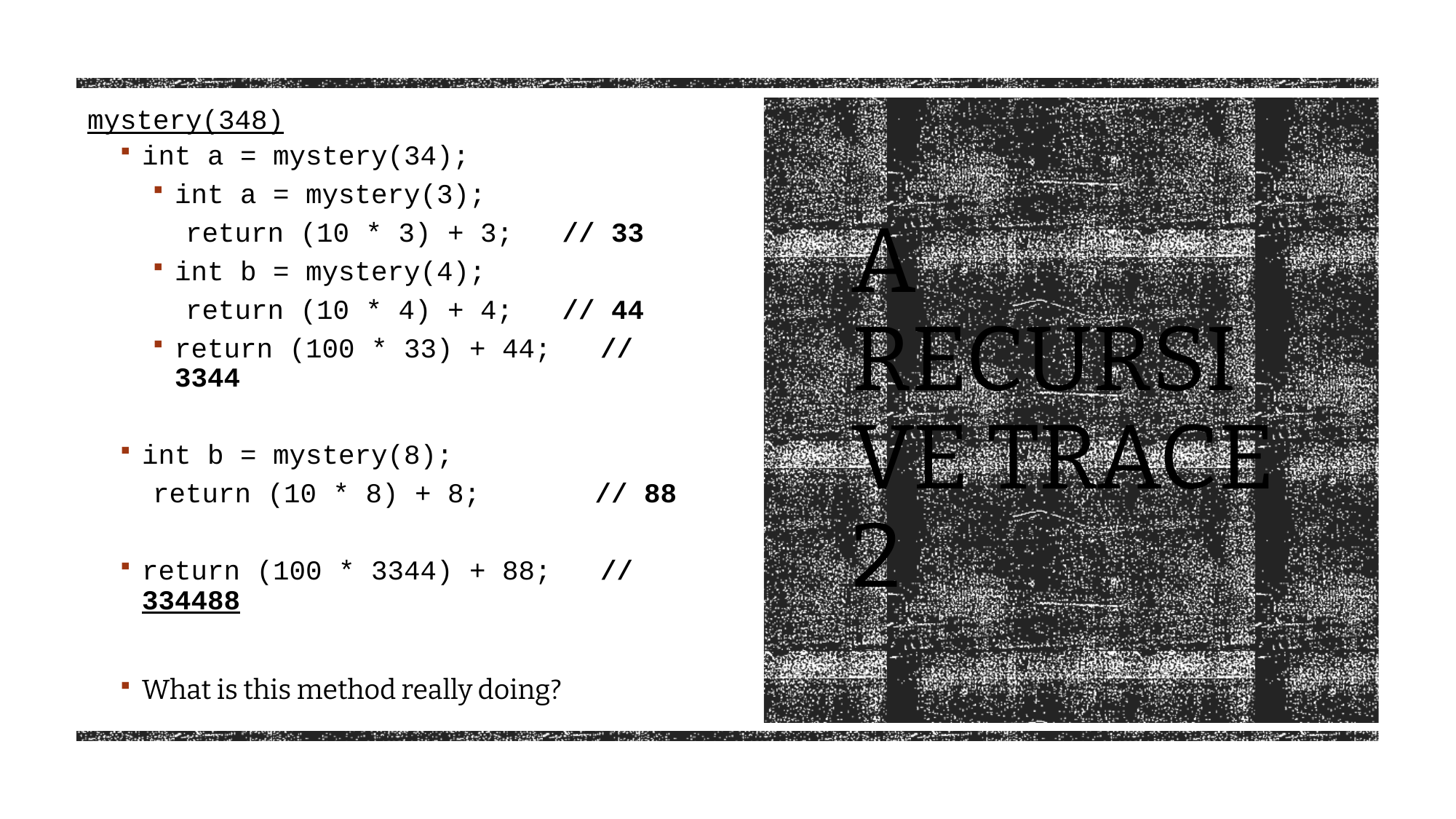

# A recursive trace 2
mystery(348)
int a = mystery(34);
int a = mystery(3);
return (10 * 3) + 3;   // 33
int b = mystery(4);
return (10 * 4) + 4;   // 44
return (100 * 33) + 44;   // 3344

int b = mystery(8);
return (10 * 8) + 8;       // 88

return (100 * 3344) + 88;   // 334488

What is this method really doing?